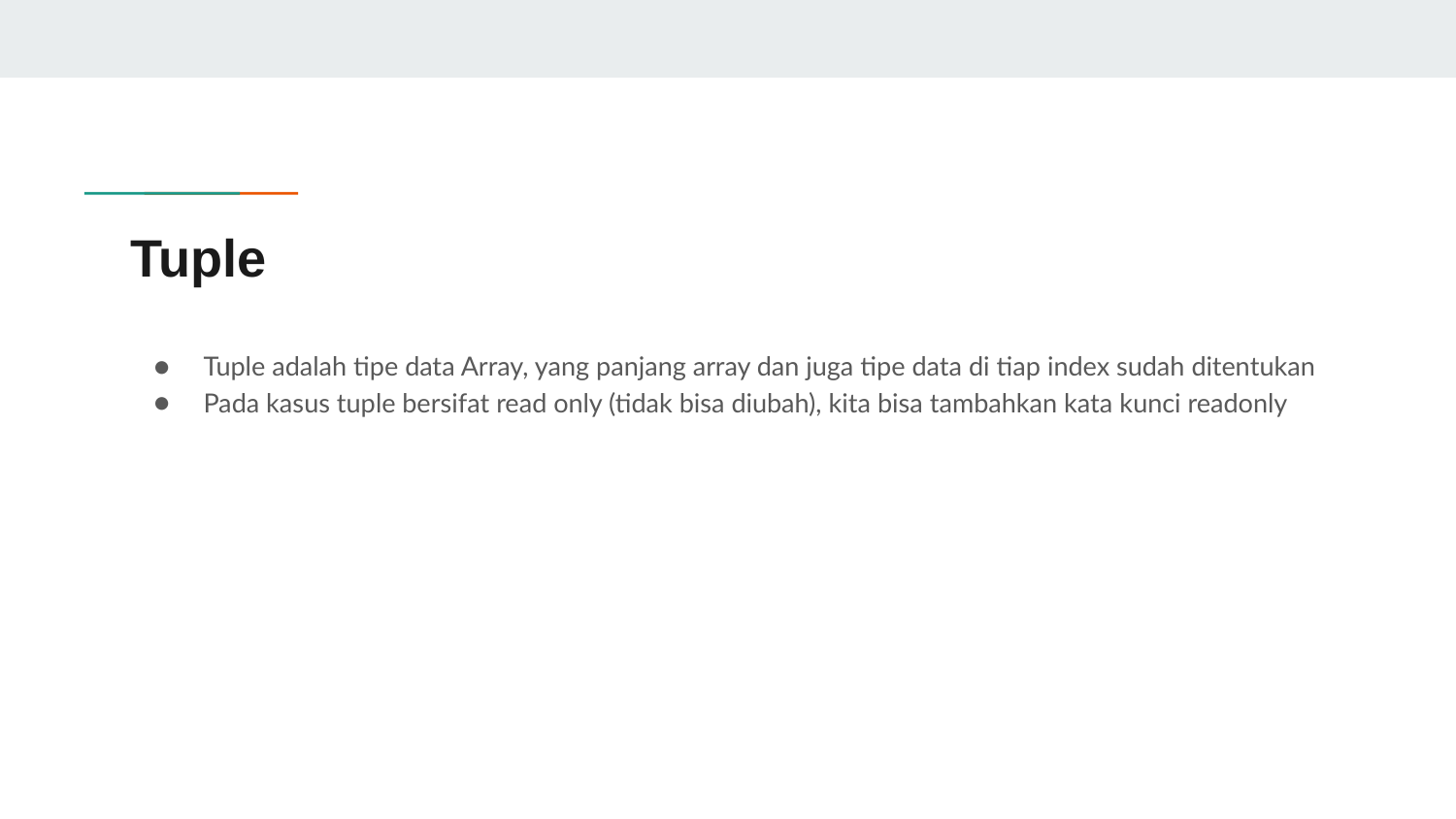

# Tuple
Tuple adalah tipe data Array, yang panjang array dan juga tipe data di tiap index sudah ditentukan
Pada kasus tuple bersifat read only (tidak bisa diubah), kita bisa tambahkan kata kunci readonly